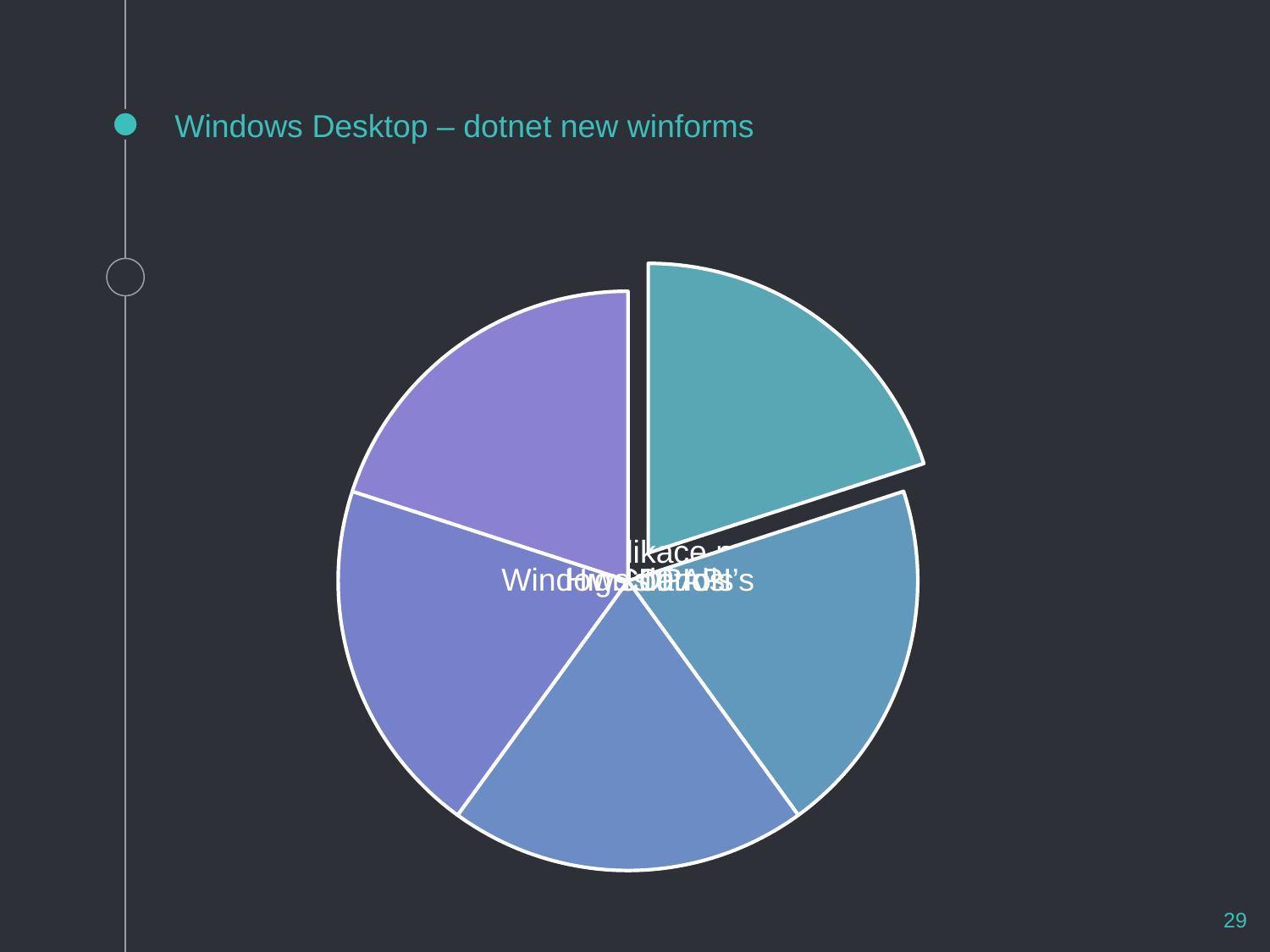

# Windows Desktop – dotnet new winforms
Usnadní port aplikace na .Net Core
XAML Islands
XAML Controls
High DPI
Windows 10 API’s
29